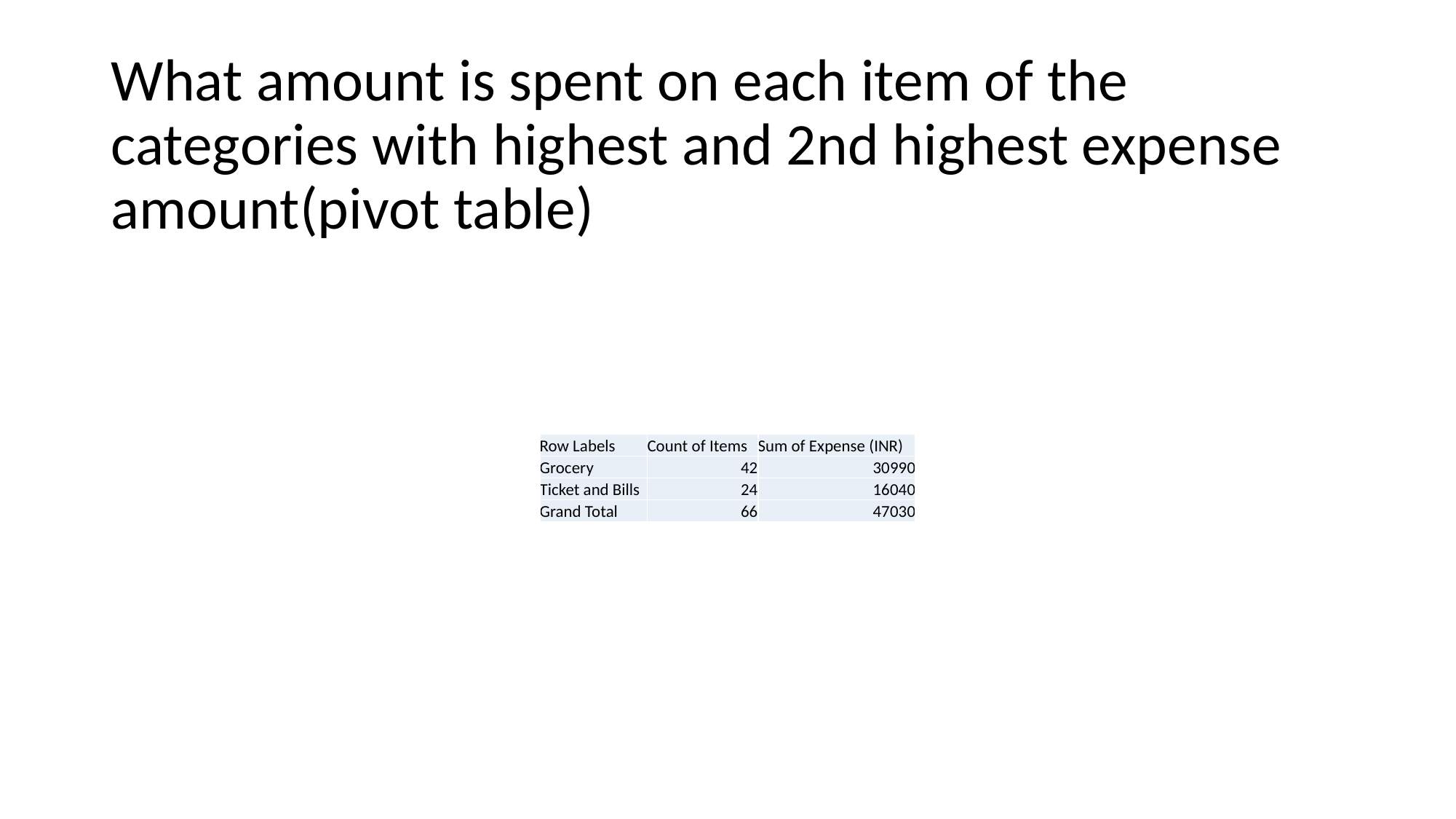

# What amount is spent on each item of the categories with highest and 2nd highest expense amount(pivot table)
| Row Labels | Count of Items | Sum of Expense (INR) |
| --- | --- | --- |
| Grocery | 42 | 30990 |
| Ticket and Bills | 24 | 16040 |
| Grand Total | 66 | 47030 |